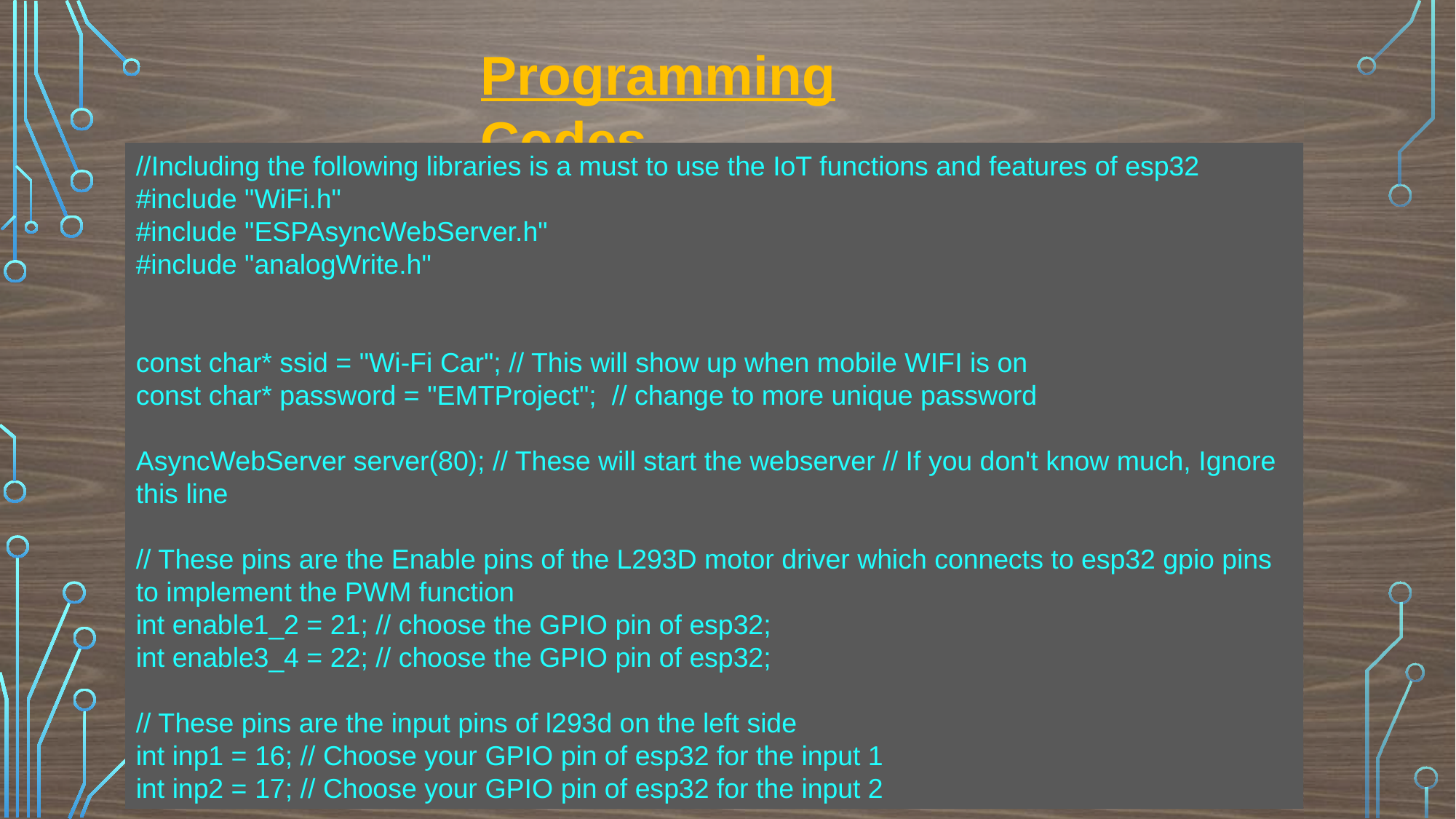

Programming Codes
//Including the following libraries is a must to use the IoT functions and features of esp32
#include "WiFi.h"
#include "ESPAsyncWebServer.h"
#include "analogWrite.h"

const char* ssid = "Wi-Fi Car"; // This will show up when mobile WIFI is on
const char* password = "EMTProject";  // change to more unique password

AsyncWebServer server(80); // These will start the webserver // If you don't know much, Ignore this line

// These pins are the Enable pins of the L293D motor driver which connects to esp32 gpio pins to implement the PWM function
int enable1_2 = 21; // choose the GPIO pin of esp32;
int enable3_4 = 22; // choose the GPIO pin of esp32;

// These pins are the input pins of l293d on the left side
int inp1 = 16; // Choose your GPIO pin of esp32 for the input 1
int inp2 = 17; // Choose your GPIO pin of esp32 for the input 2